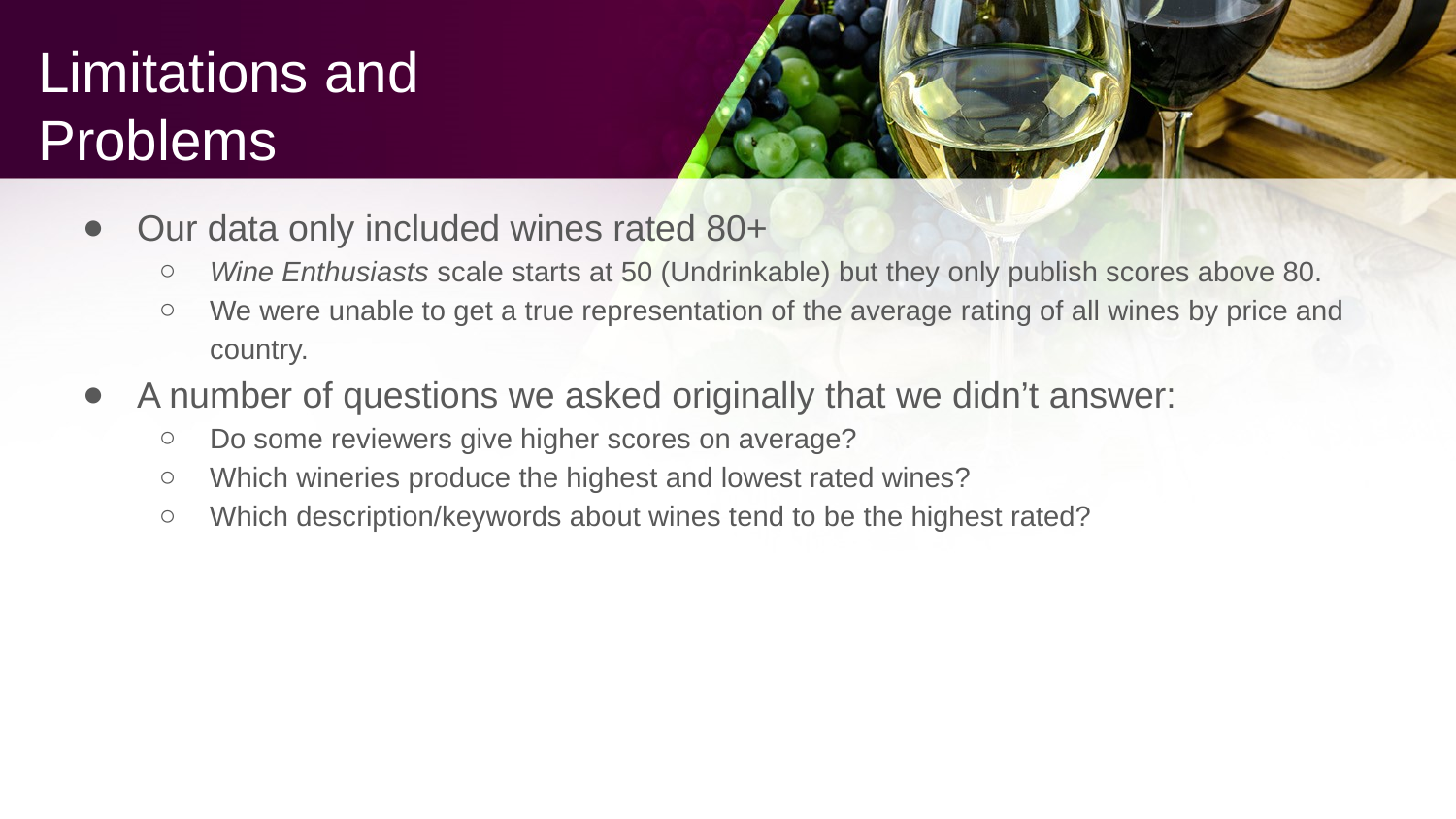

# Limitations and
Problems
Our data only included wines rated 80+
Wine Enthusiasts scale starts at 50 (Undrinkable) but they only publish scores above 80.
We were unable to get a true representation of the average rating of all wines by price and country.
A number of questions we asked originally that we didn’t answer:
Do some reviewers give higher scores on average?
Which wineries produce the highest and lowest rated wines?
Which description/keywords about wines tend to be the highest rated?